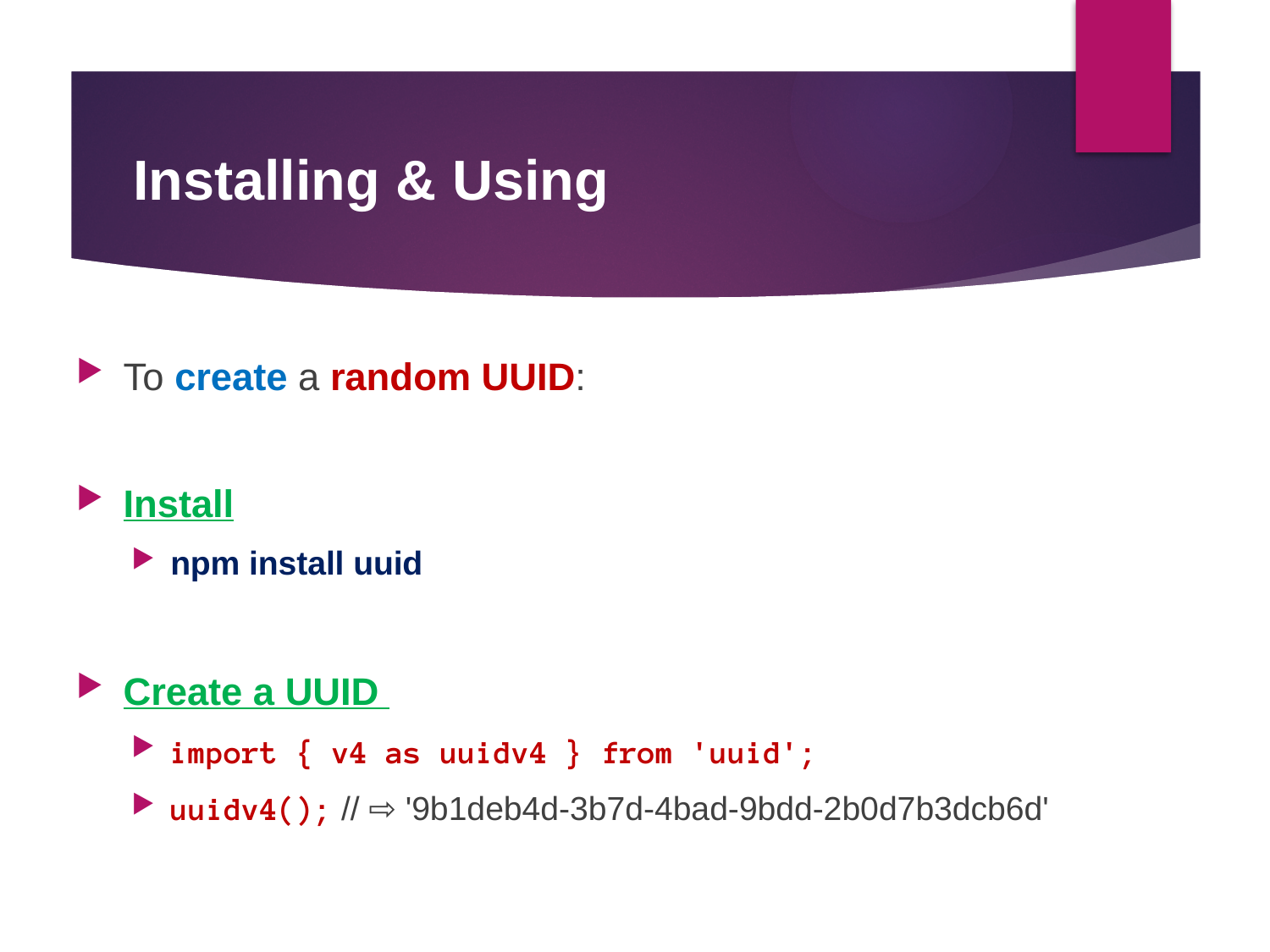

#
Installing & Using
To create a random UUID:

Install
npm install uuid

Create a UUID
import { v4 as uuidv4 } from 'uuid';
uuidv4(); // ⇨ '9b1deb4d-3b7d-4bad-9bdd-2b0d7b3dcb6d'